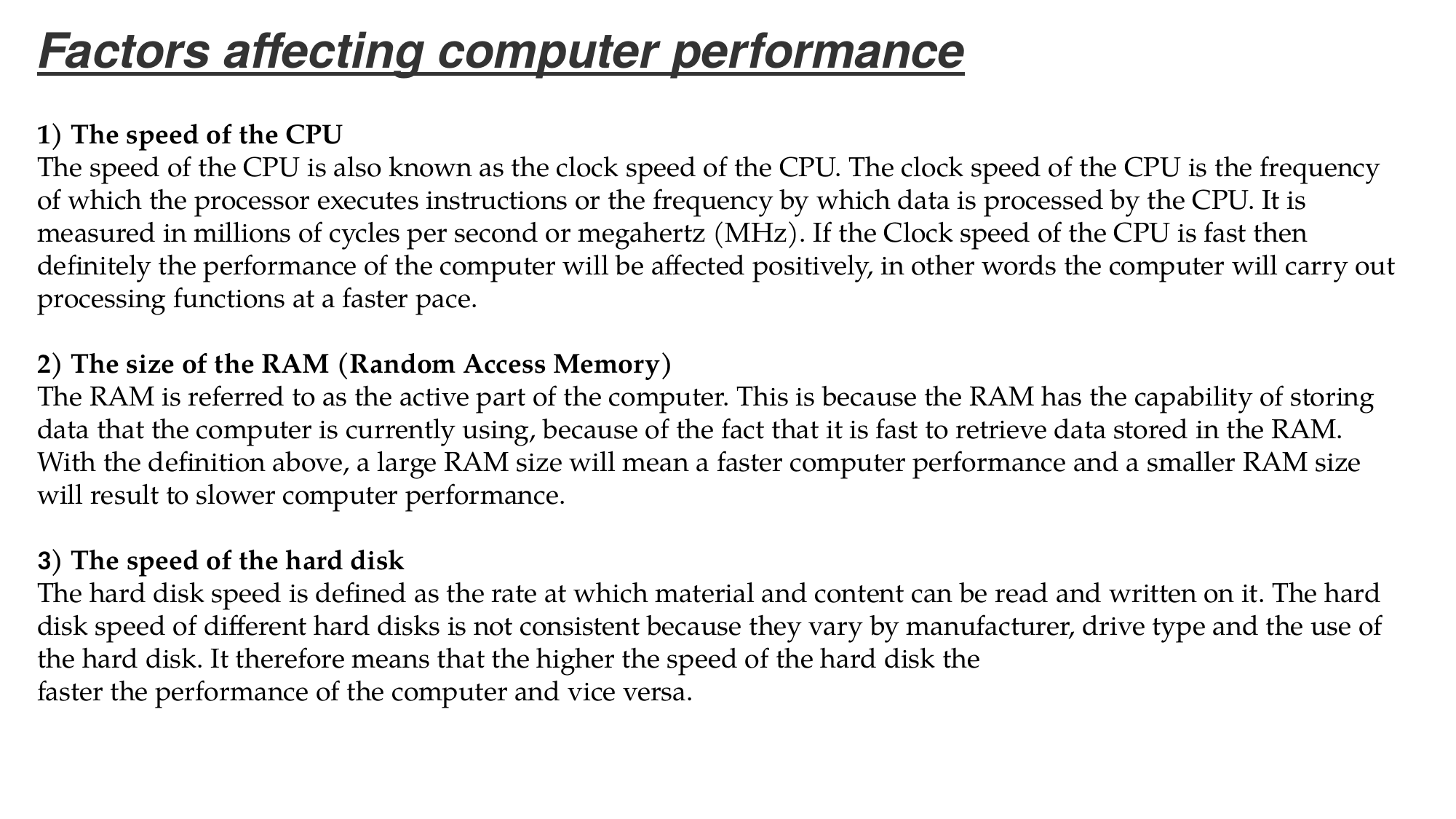

Factors affecting computer performance

1) The speed of the CPU
The speed of the CPU is also known as the clock speed of the CPU. The clock speed of the CPU is the frequency of which the processor executes instructions or the frequency by which data is processed by the CPU. It is measured in millions of cycles per second or megahertz (MHz). If the Clock speed of the CPU is fast then definitely the performance of the computer will be affected positively, in other words the computer will carry out processing functions at a faster pace.
2) The size of the RAM (Random Access Memory)
The RAM is referred to as the active part of the computer. This is because the RAM has the capability of storing data that the computer is currently using, because of the fact that it is fast to retrieve data stored in the RAM. With the definition above, a large RAM size will mean a faster computer performance and a smaller RAM size will result to slower computer performance.

3) The speed of the hard disk
The hard disk speed is defined as the rate at which material and content can be read and written on it. The hard disk speed of different hard disks is not consistent because they vary by manufacturer, drive type and the use of the hard disk. It therefore means that the higher the speed of the hard disk the
faster the performance of the computer and vice versa.